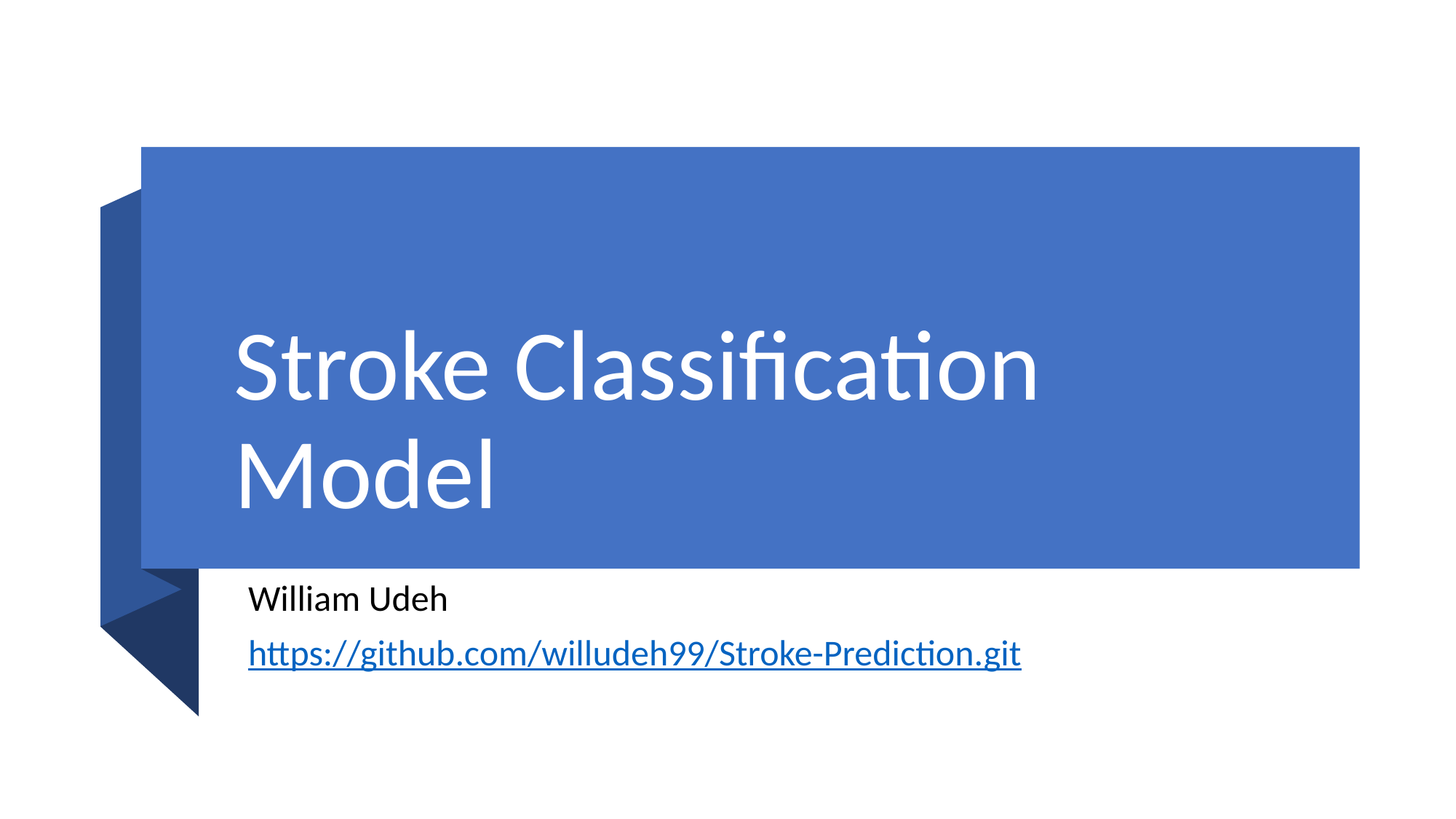

# Stroke Classification Model

William Udeh
https://github.com/willudeh99/Stroke-Prediction.git